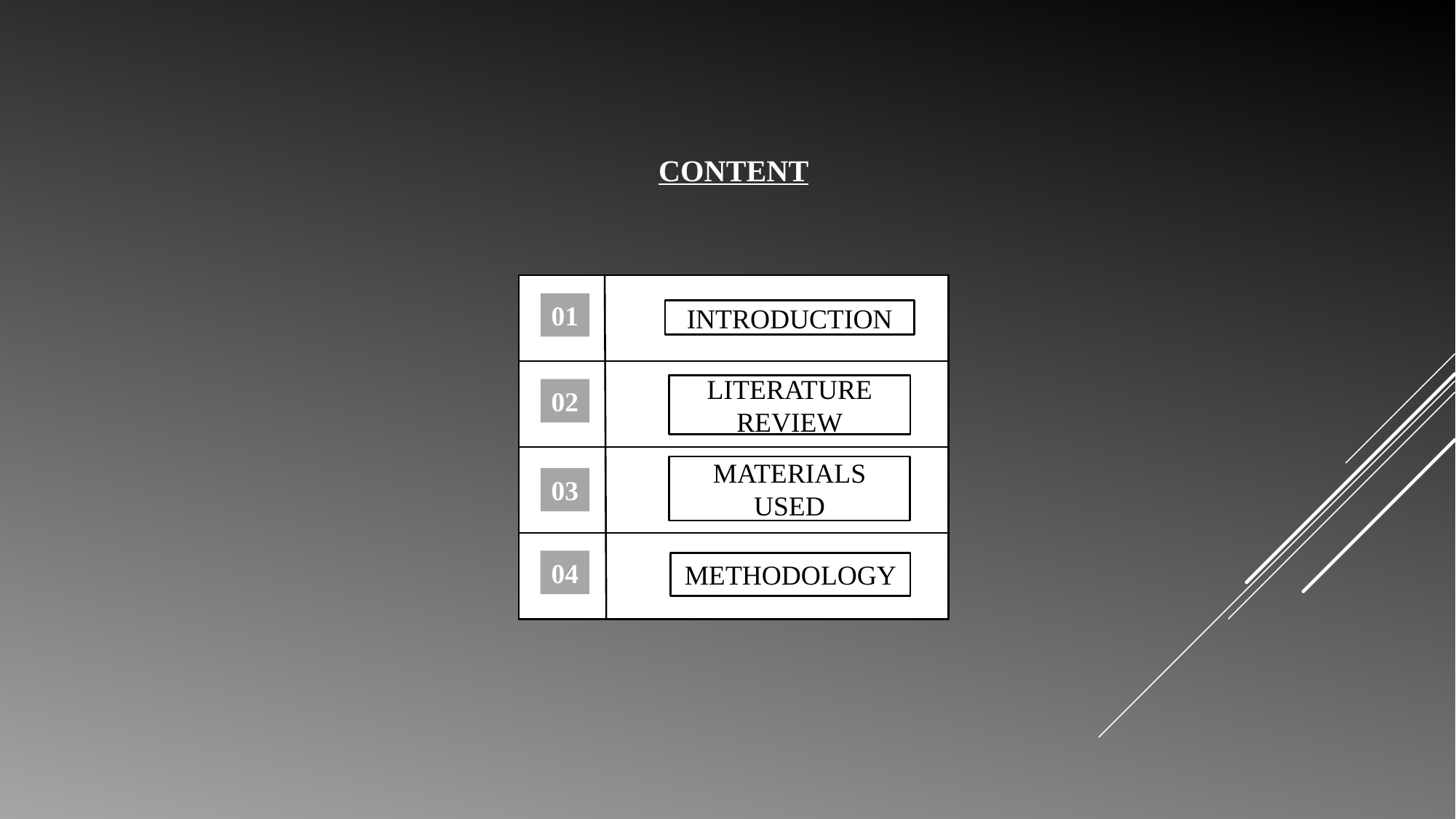

CONTENT

01
INTRODUCTION
LITERATURE REVIEW
02
MATERIALS USED
03
04
METHODOLOGY